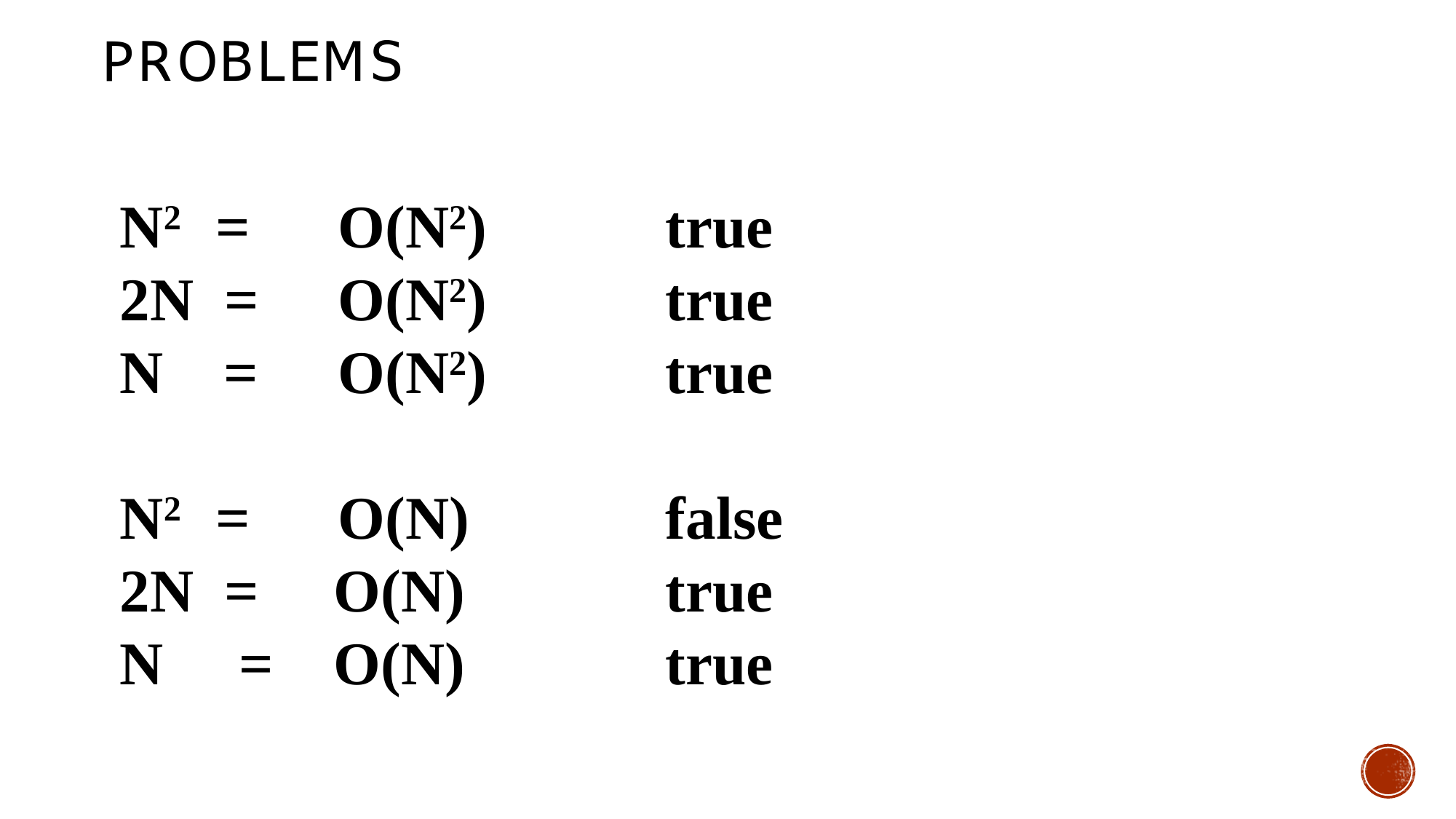

# Problems
N2    = 	O(N2)		true
2N  = 	O(N2) 		true
N    = 	O(N2) 		true

N2    = 	O(N)		false
2N  =     O(N) 		true
N     =    O(N) 		true